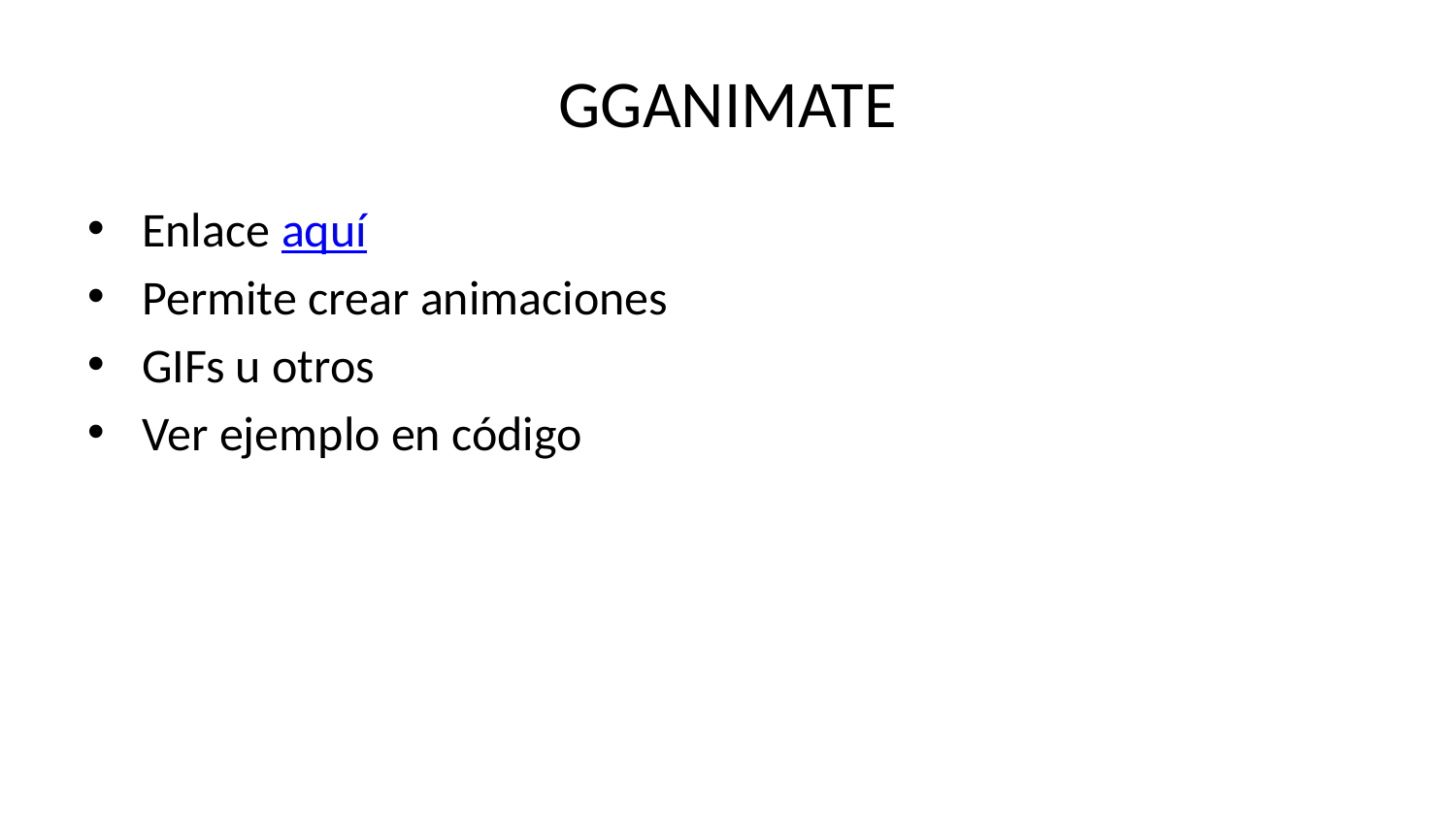

# GGANIMATE
Enlace aquí
Permite crear animaciones
GIFs u otros
Ver ejemplo en código